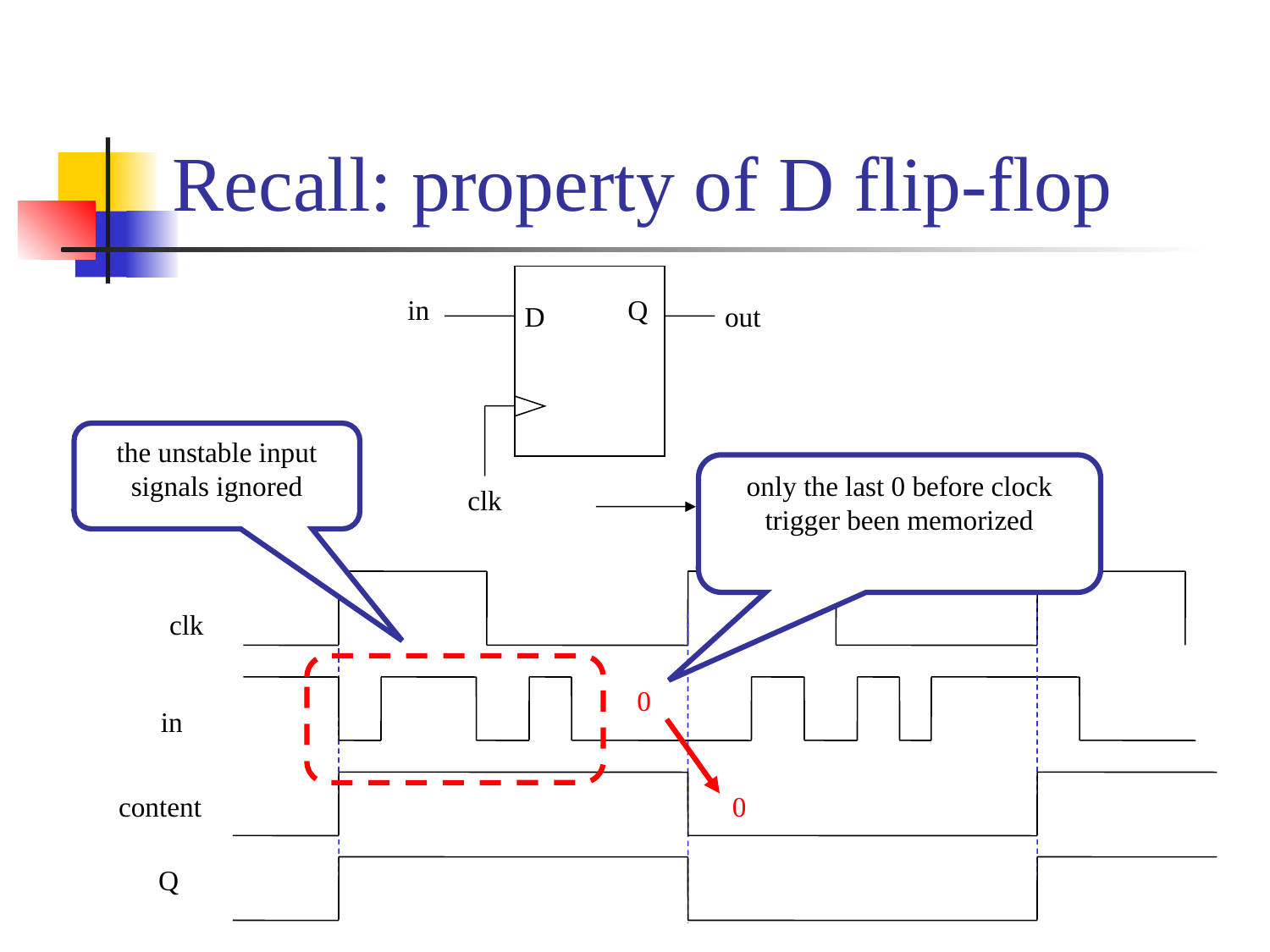

# Recall: property of D flip-flop

in
Q
D
out

clk
the unstable input signals ignored
only the last 0 before clock trigger been memorized
time

clk

in

content

Q

0

0